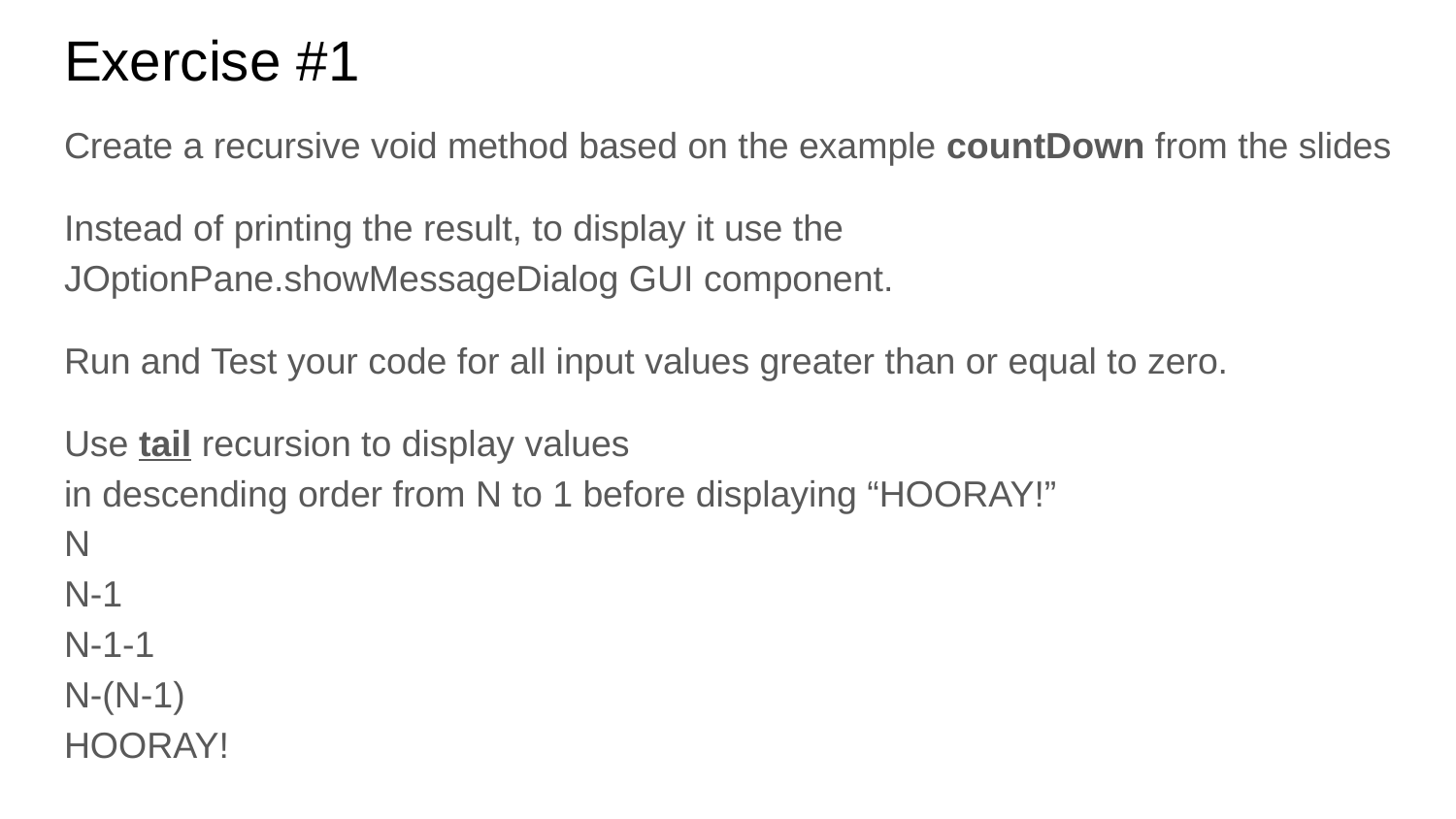

# Exercise #1
Create a recursive void method based on the example countDown from the slides
Instead of printing the result, to display it use the JOptionPane.showMessageDialog GUI component.
Run and Test your code for all input values greater than or equal to zero.
Use tail recursion to display values
in descending order from N to 1 before displaying “HOORAY!”
N
N-1
N-1-1
N-(N-1)
HOORAY!